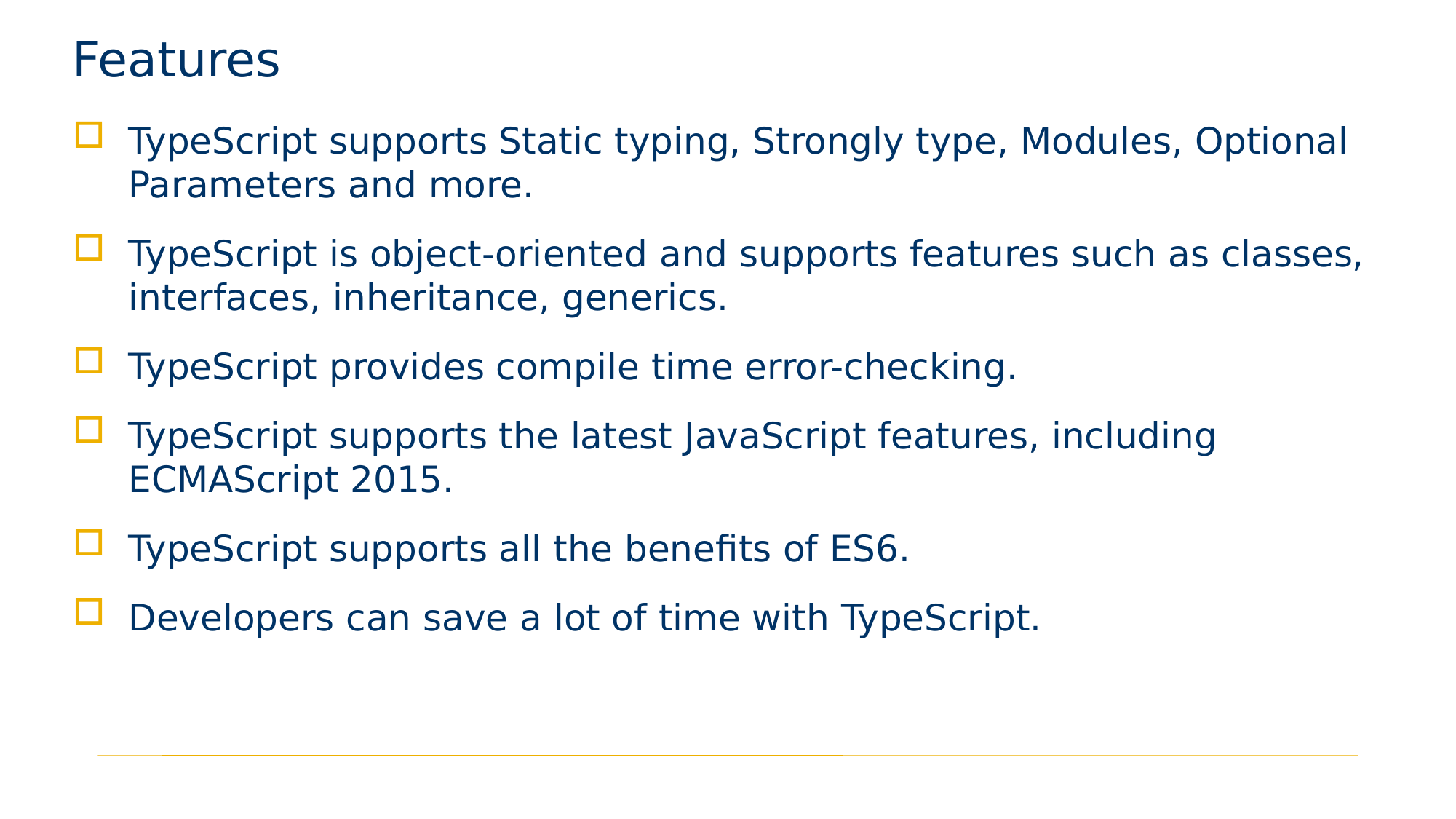

Features
TypeScript supports Static typing, Strongly type, Modules, Optional Parameters and more.
TypeScript is object-oriented and supports features such as classes, interfaces, inheritance, generics.
TypeScript provides compile time error-checking.
TypeScript supports the latest JavaScript features, including ECMAScript 2015.
TypeScript supports all the benefits of ES6.
Developers can save a lot of time with TypeScript.